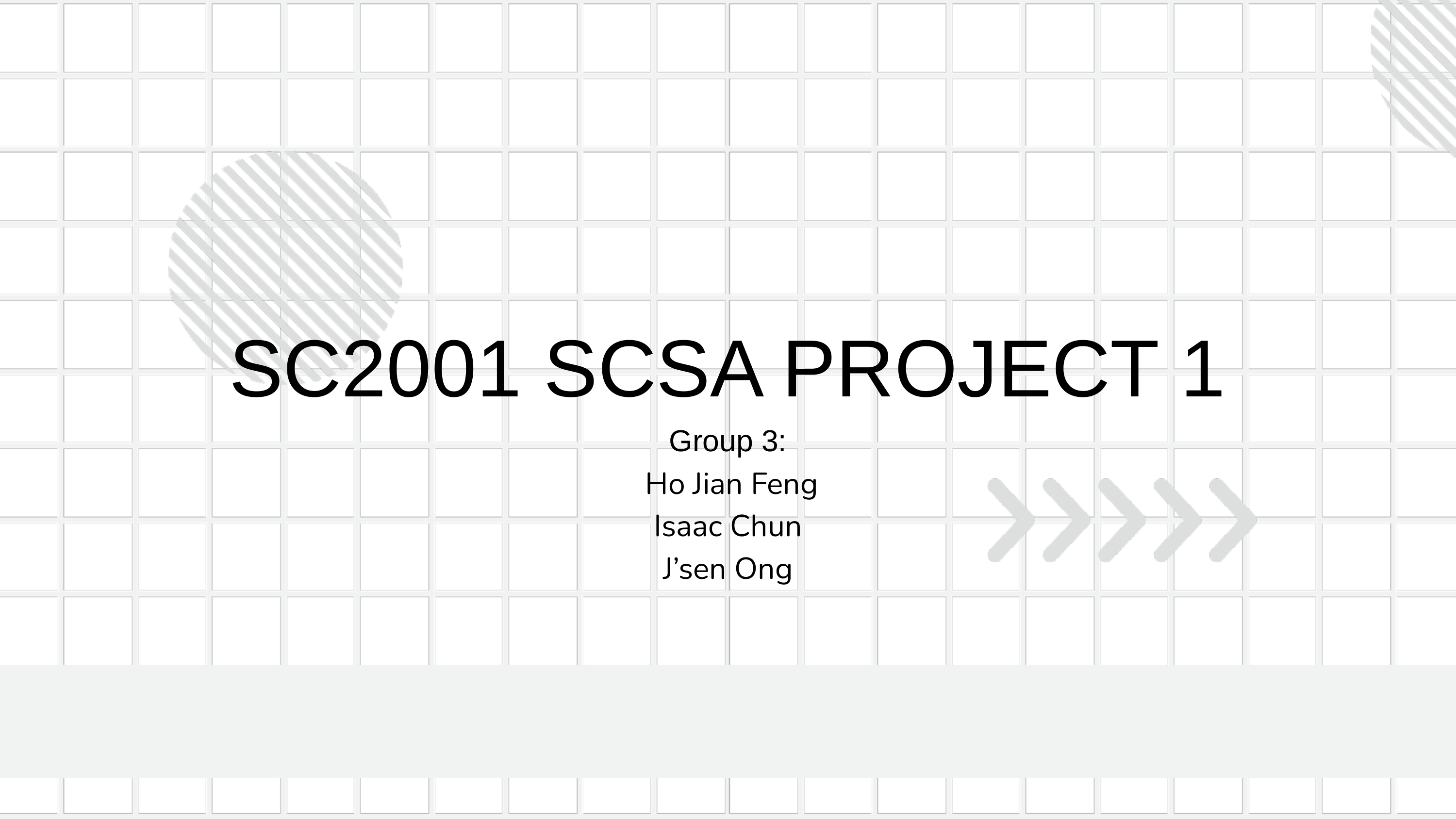

SC2001 SCSA PROJECT 1
Group 3:
 Ho Jian Feng
Isaac Chun
J’sen Ong